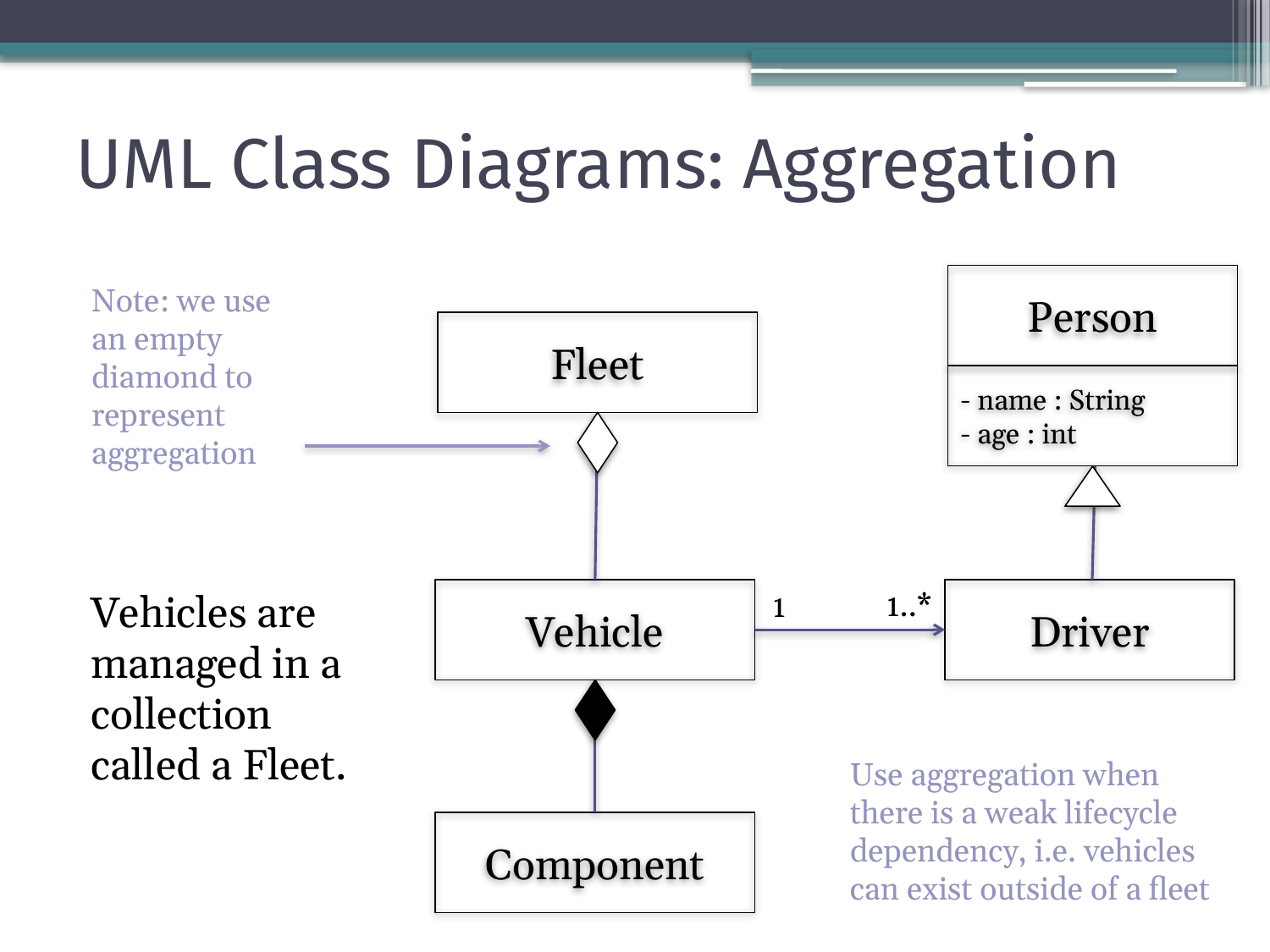

# UML Class Diagrams: Aggregation
Person
Note: we use an empty diamond to represent aggregation
Fleet
- name : String
- age : int

Vehicles are managed in a collection called a Fleet.
1..*
Driver
Vehicle
1

Use aggregation when there is a weak lifecycle dependency, i.e. vehicles can exist outside of a fleet
Component